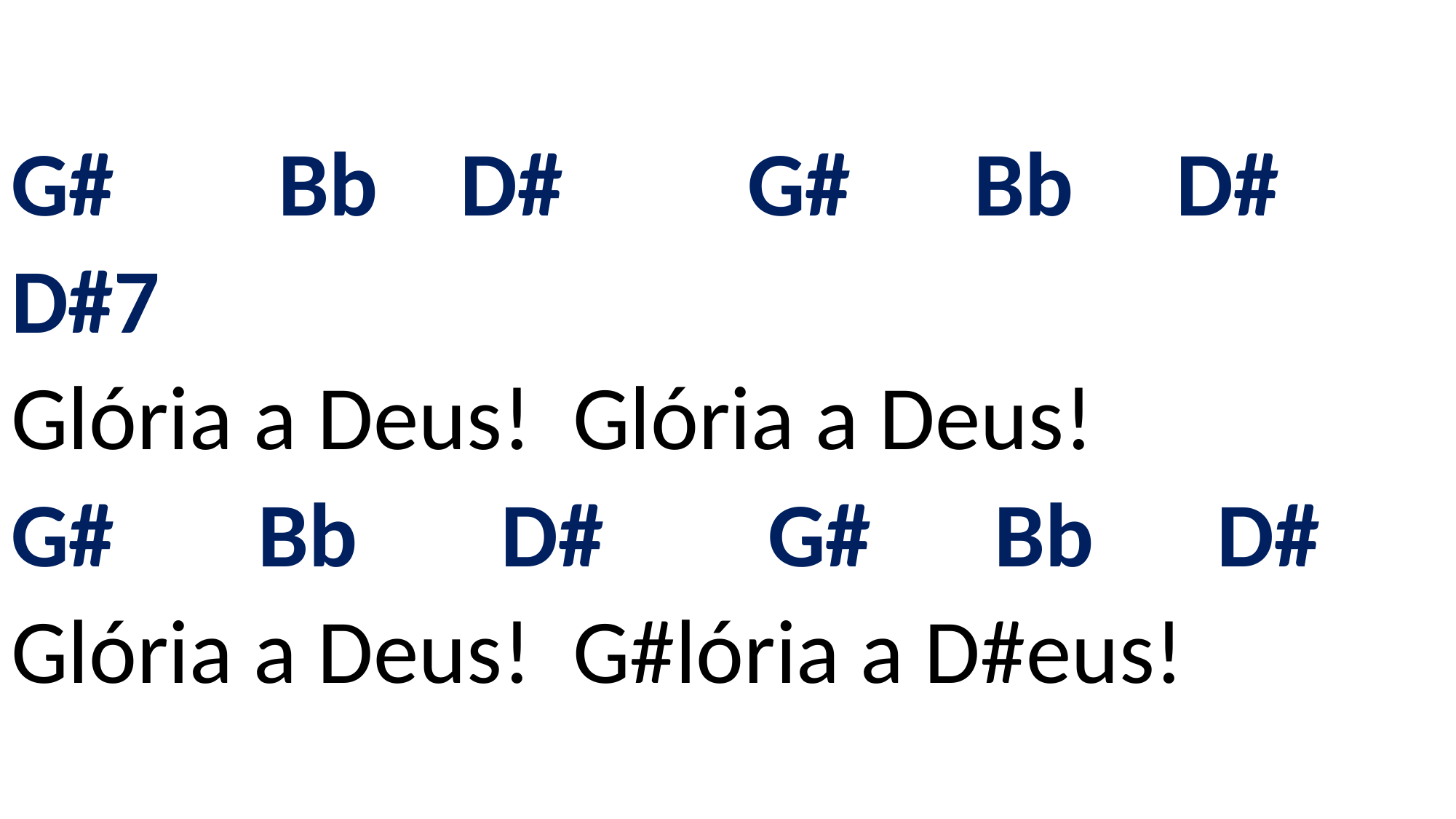

# G#        Bb    D#         G#      Bb     D#    D#7 Glória a Deus!  Glória a Deus! G#       Bb       D#        G#      Bb      D# Glória a Deus!  G#lória a D#eus!